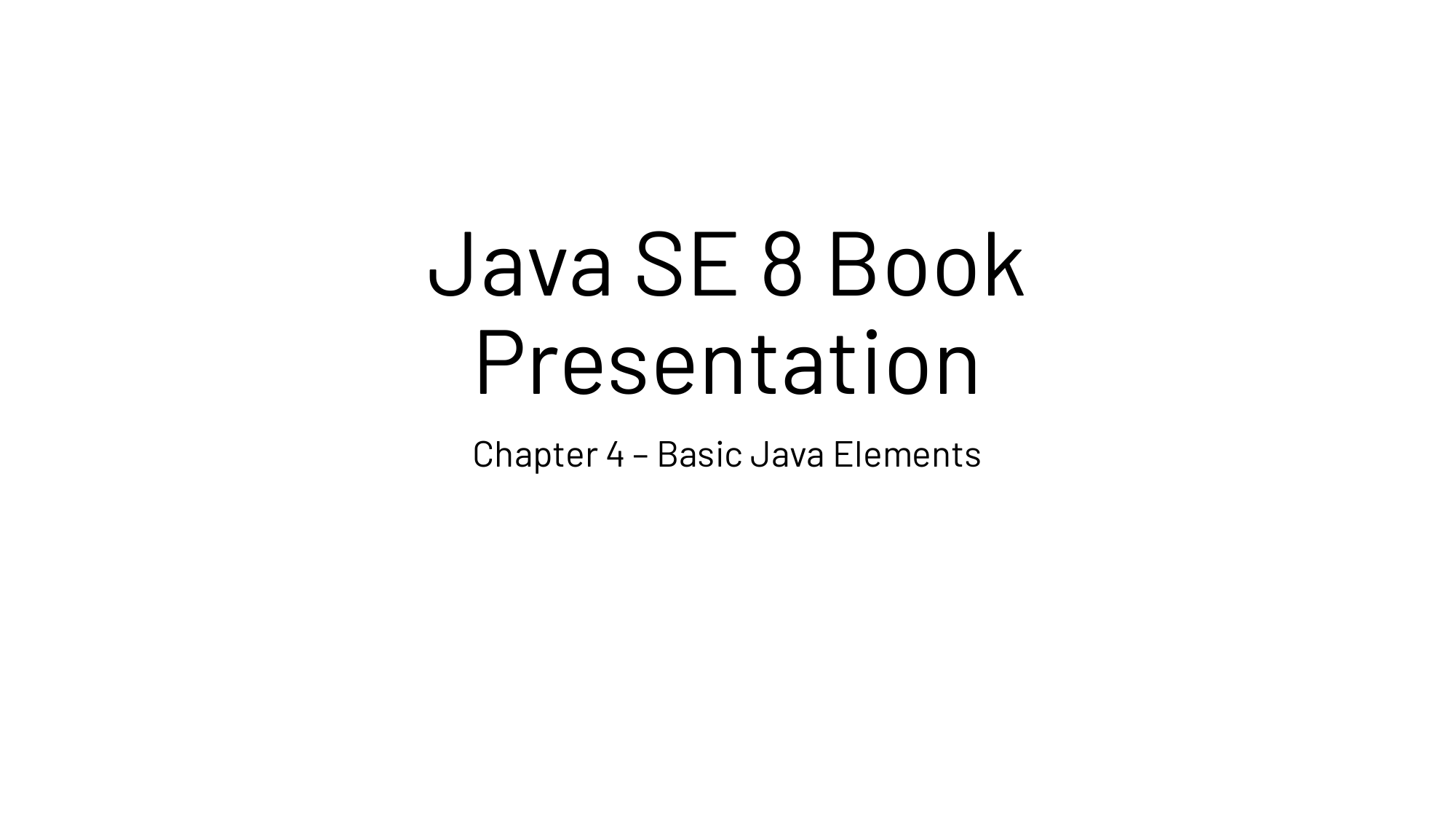

# Java SE 8 Book Presentation
Chapter 4 – Basic Java Elements